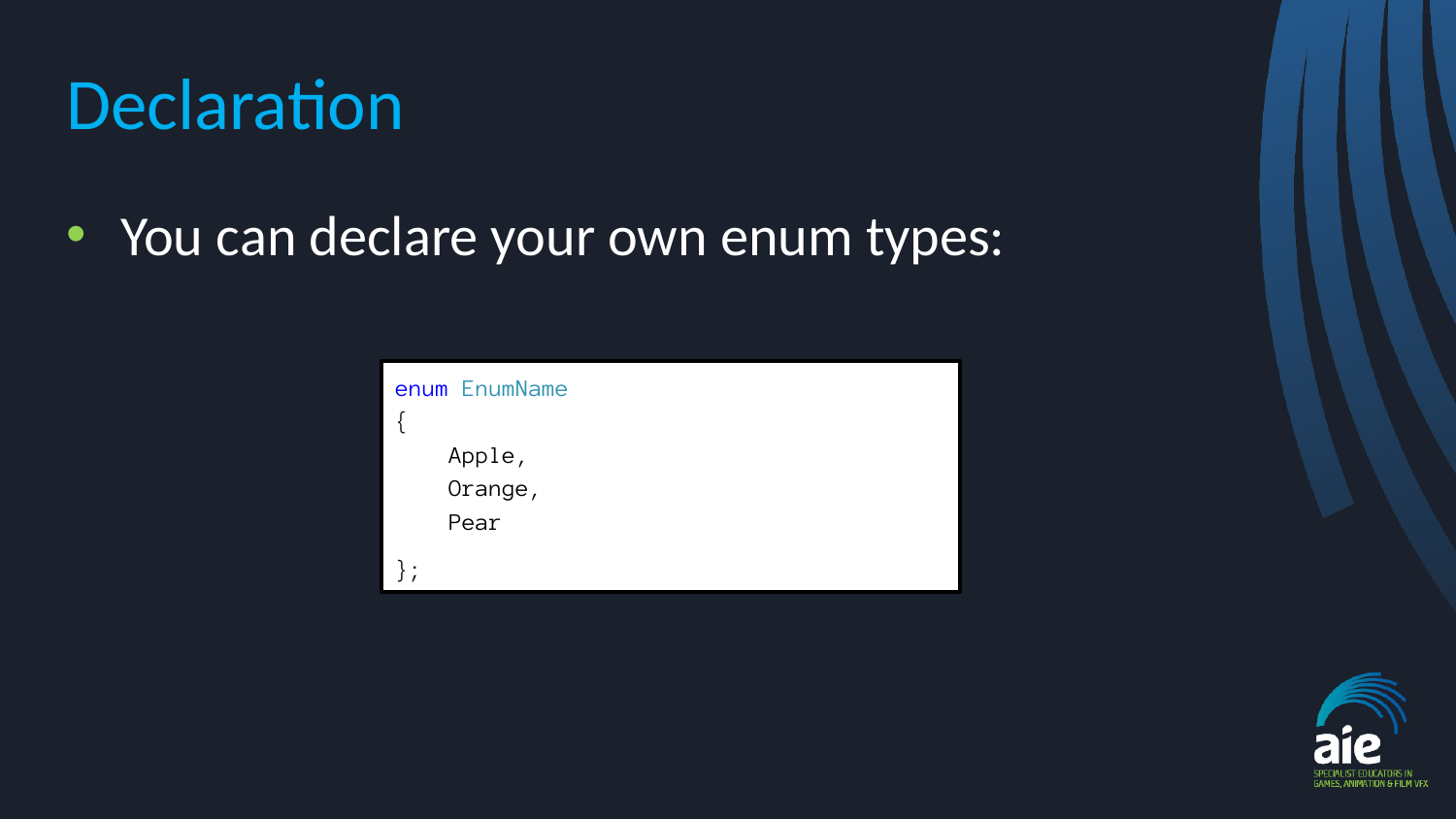

# Declaration
You can declare your own enum types:

enum EnumName
{
    Apple,
    Orange,
    Pear
};